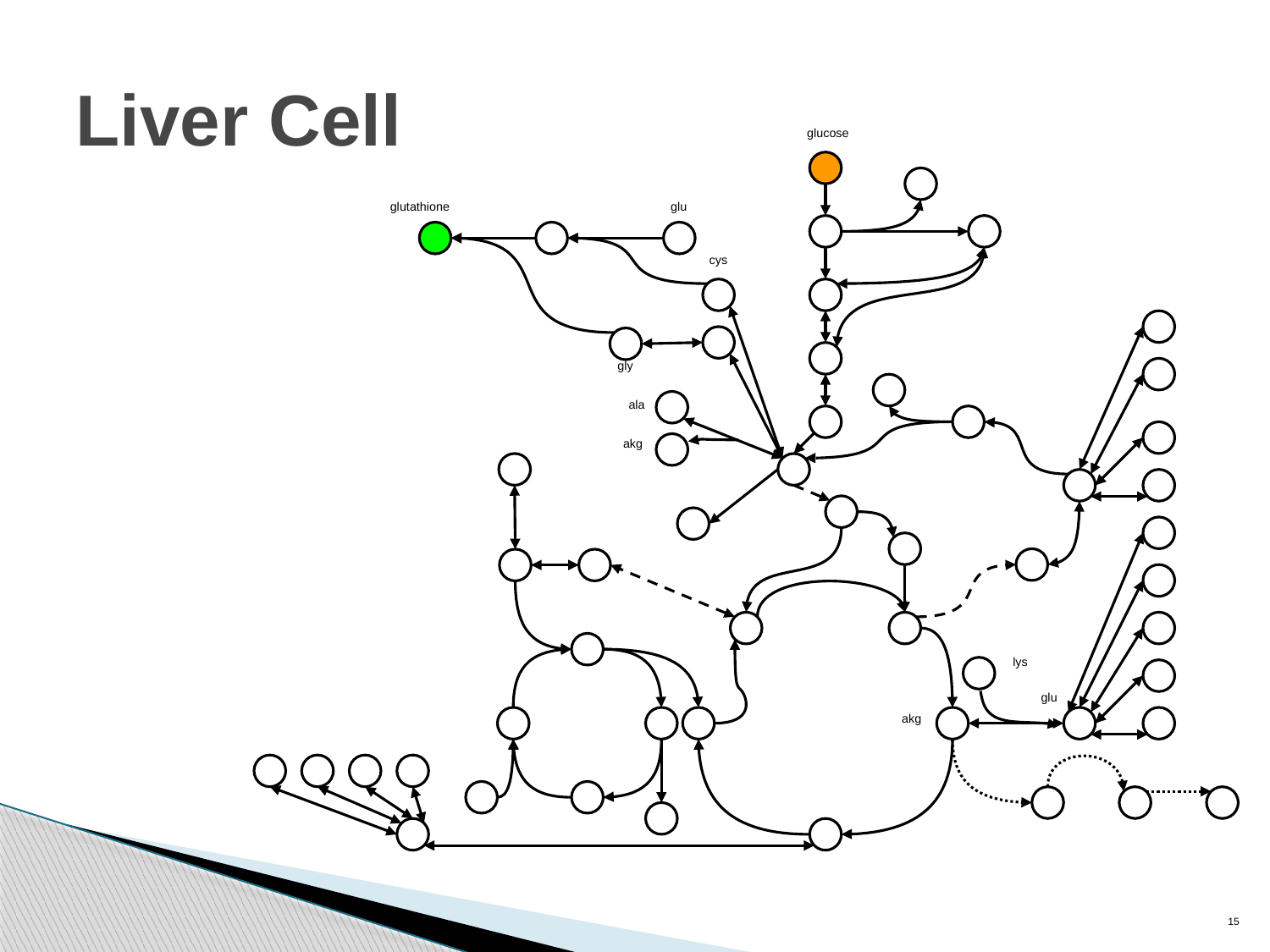

# Liver Cell
glucose

glutathione
glu

cys

gly

ala

akg

lys

glu

akg

15